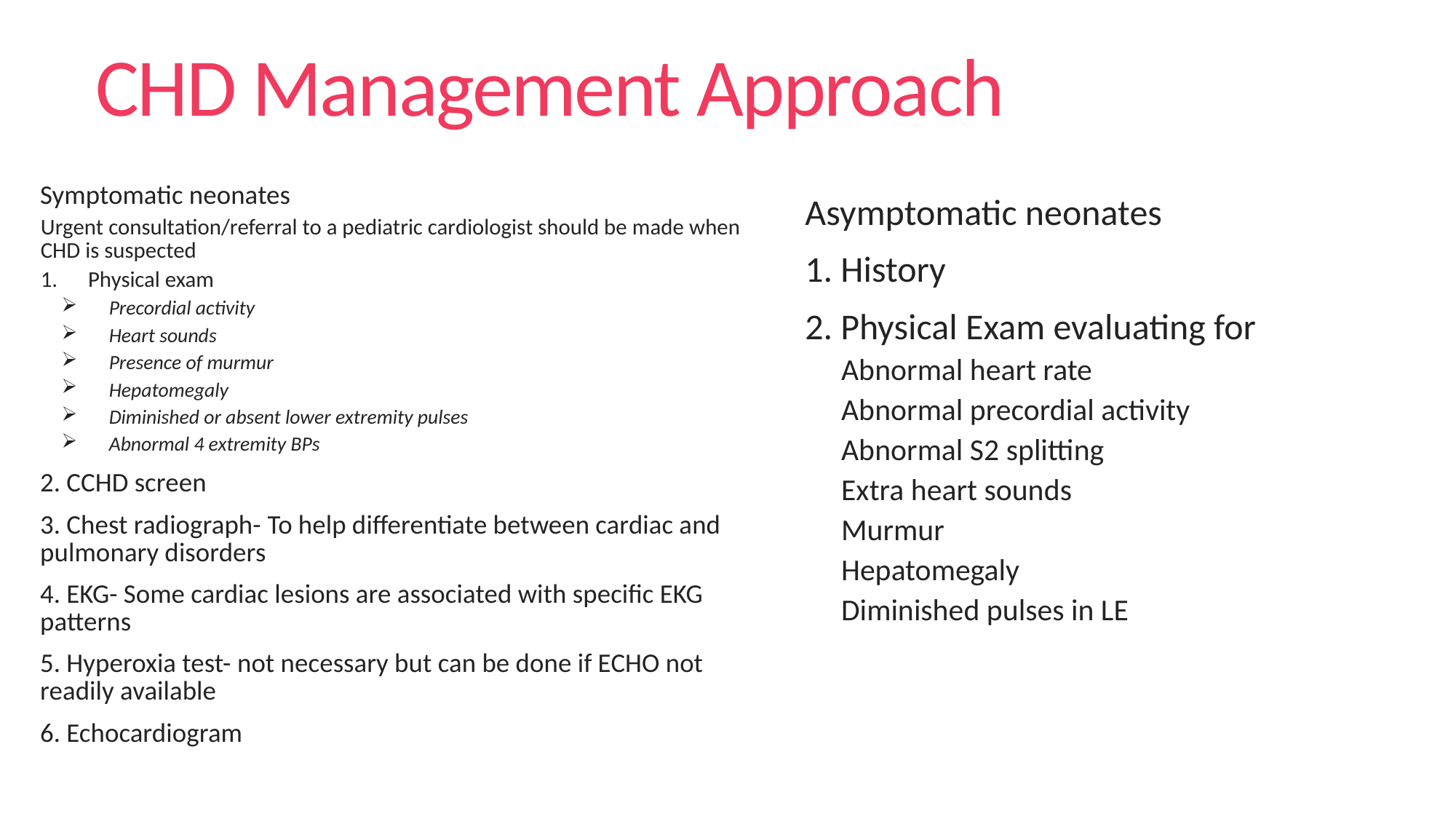

# CHD Management Approach
Symptomatic neonates
Urgent consultation/referral to a pediatric cardiologist should be made when CHD is suspected
Physical exam
Precordial activity
Heart sounds
Presence of murmur
Hepatomegaly
Diminished or absent lower extremity pulses
Abnormal 4 extremity BPs
2. CCHD screen
3. Chest radiograph- To help differentiate between cardiac and pulmonary disorders
4. EKG- Some cardiac lesions are associated with specific EKG patterns
5. Hyperoxia test- not necessary but can be done if ECHO not readily available
6. Echocardiogram

Asymptomatic neonates
1. History
2. Physical Exam evaluating for
Abnormal heart rate
Abnormal precordial activity
Abnormal S2 splitting
Extra heart sounds
Murmur
Hepatomegaly
Diminished pulses in LE